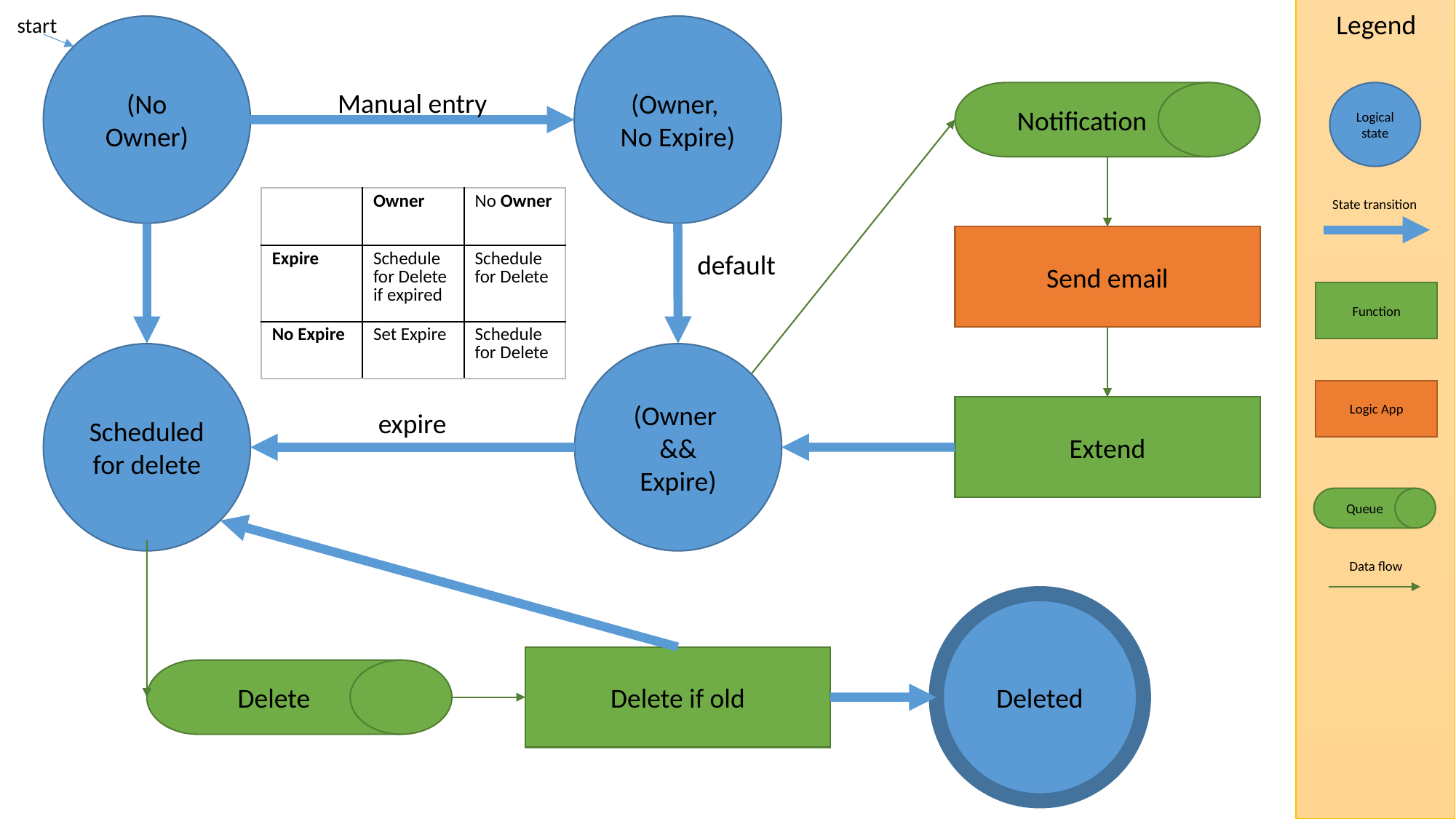

Legend
start
(No Owner)
(Owner,
No Expire)
Manual entry
Notification
Logical state
|  | Owner | No Owner |
| --- | --- | --- |
| Expire | Schedule for Delete if expired | Schedule for Delete |
| No Expire | Set Expire | Schedule for Delete |
State transition
Send email
default
Function
Scheduled for delete
(Owner
&&
Expire)
Logic App
Extend
expire
Queue
Data flow
Deleted
Delete if old
Delete